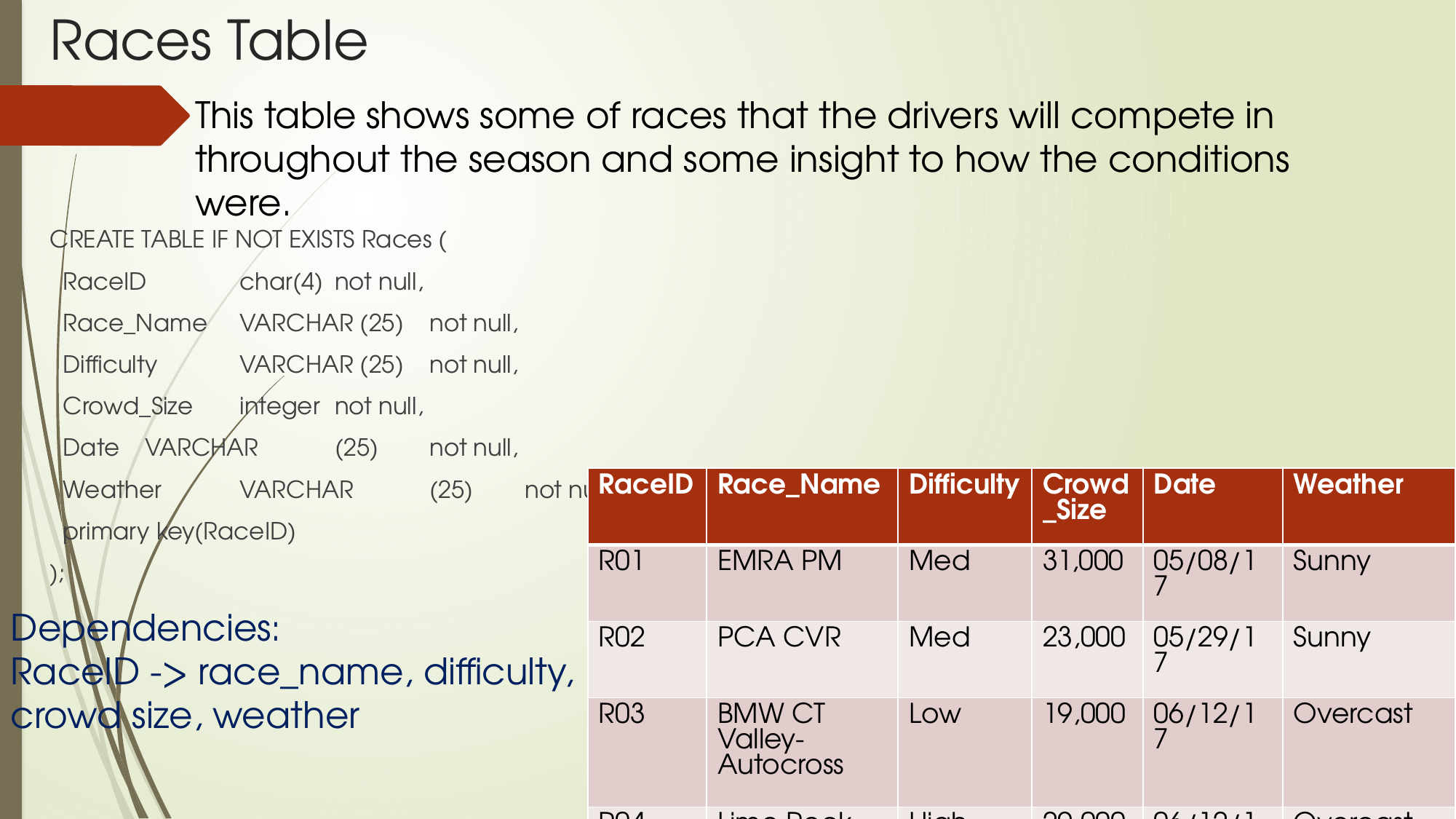

# Races Table
This table shows some of races that the drivers will compete in throughout the season and some insight to how the conditions were.
CREATE TABLE IF NOT EXISTS Races (
  RaceID 		char(4) 		not null,
  Race_Name		VARCHAR (25)	not null,
  Difficulty	VARCHAR (25)	not null,
  Crowd_Size	integer			not null,
  Date			VARCHAR	(25)	not null,
  Weather		VARCHAR	(25)	not null,
  primary key(RaceID)
);
| RaceID | Race\_Name | Difficulty | Crowd\_Size | Date | Weather |
| --- | --- | --- | --- | --- | --- |
| R01 | EMRA PM | Med | 31,000 | 05/08/17 | Sunny |
| R02 | PCA CVR | Med | 23,000 | 05/29/17 | Sunny |
| R03 | BMW CT Valley- Autocross | Low | 19,000 | 06/12/17 | Overcast |
| R04 | Lime Rock Drivers Club | High | 29,000 | 06/12/17 | Overcast |
Dependencies:
RaceID -> race_name, difficulty, crowd size, weather